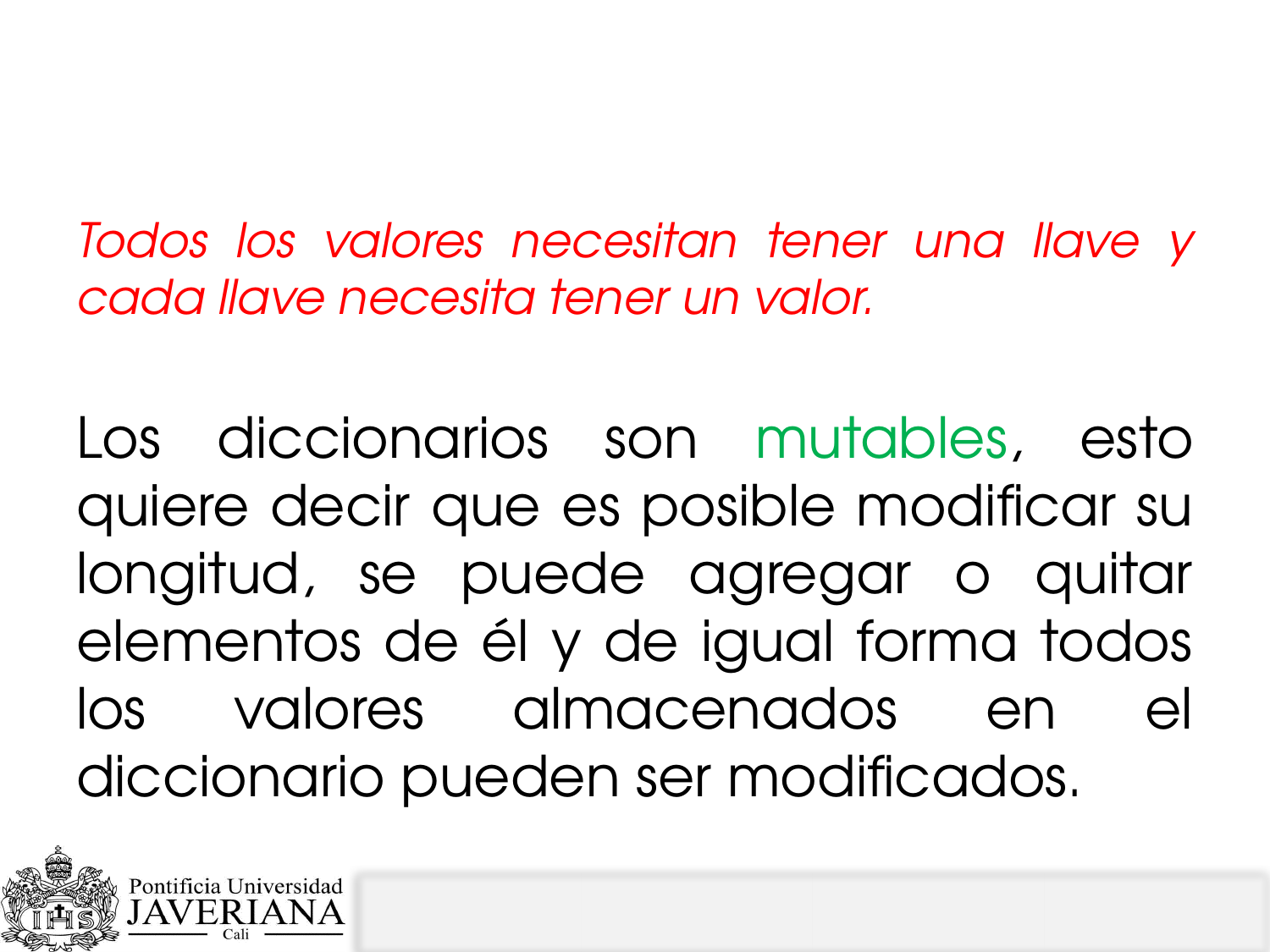

# ¿Qué son los Diccionarios?

Todos los valores necesitan tener una llave y cada llave necesita tener un valor.

Los diccionarios son mutables, esto quiere decir que es posible modificar su longitud, se puede agregar o quitar elementos de él y de igual forma todos los valores almacenados en el diccionario pueden ser modificados.